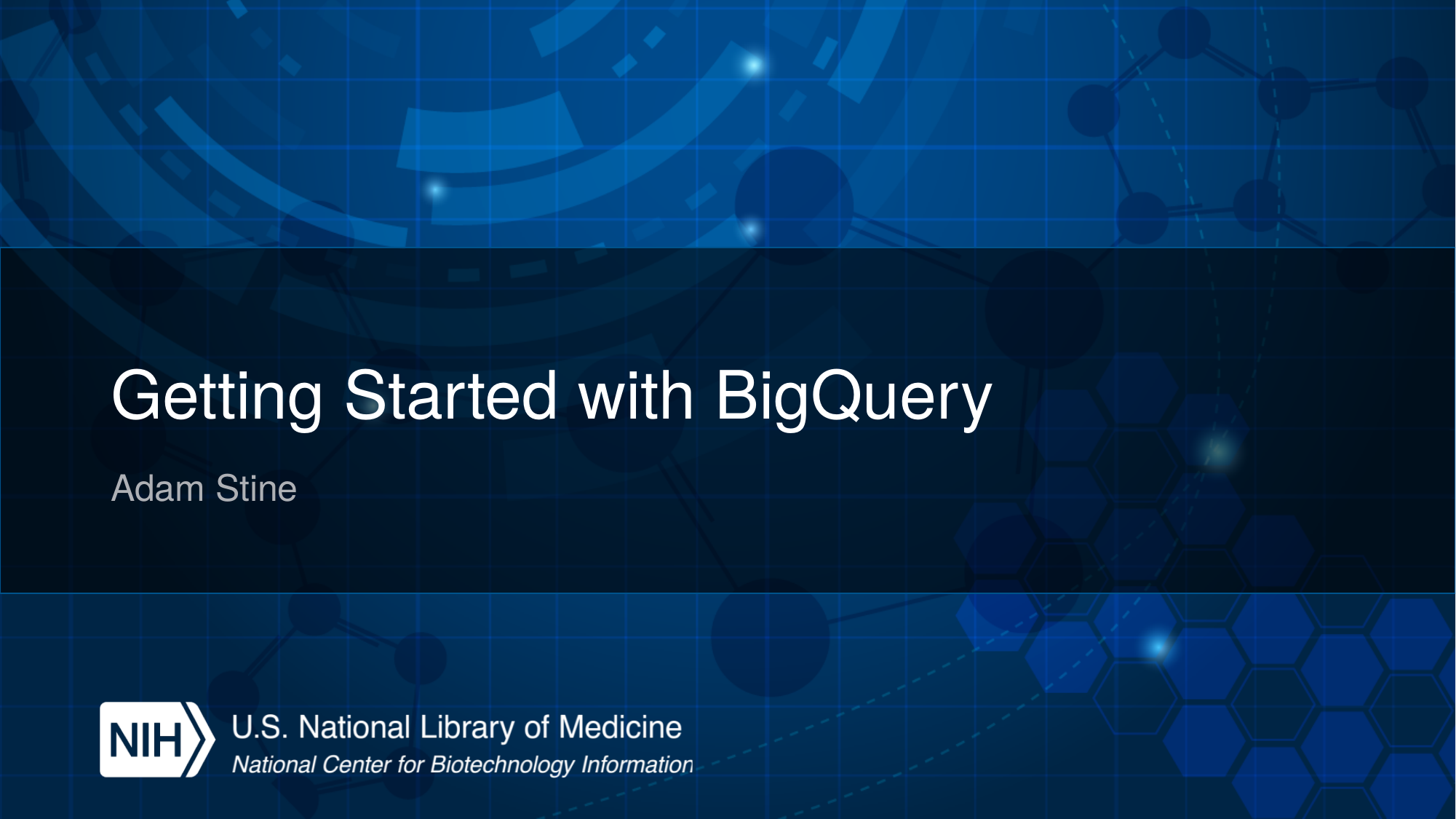

# Getting Started with BigQuery
Adam Stine